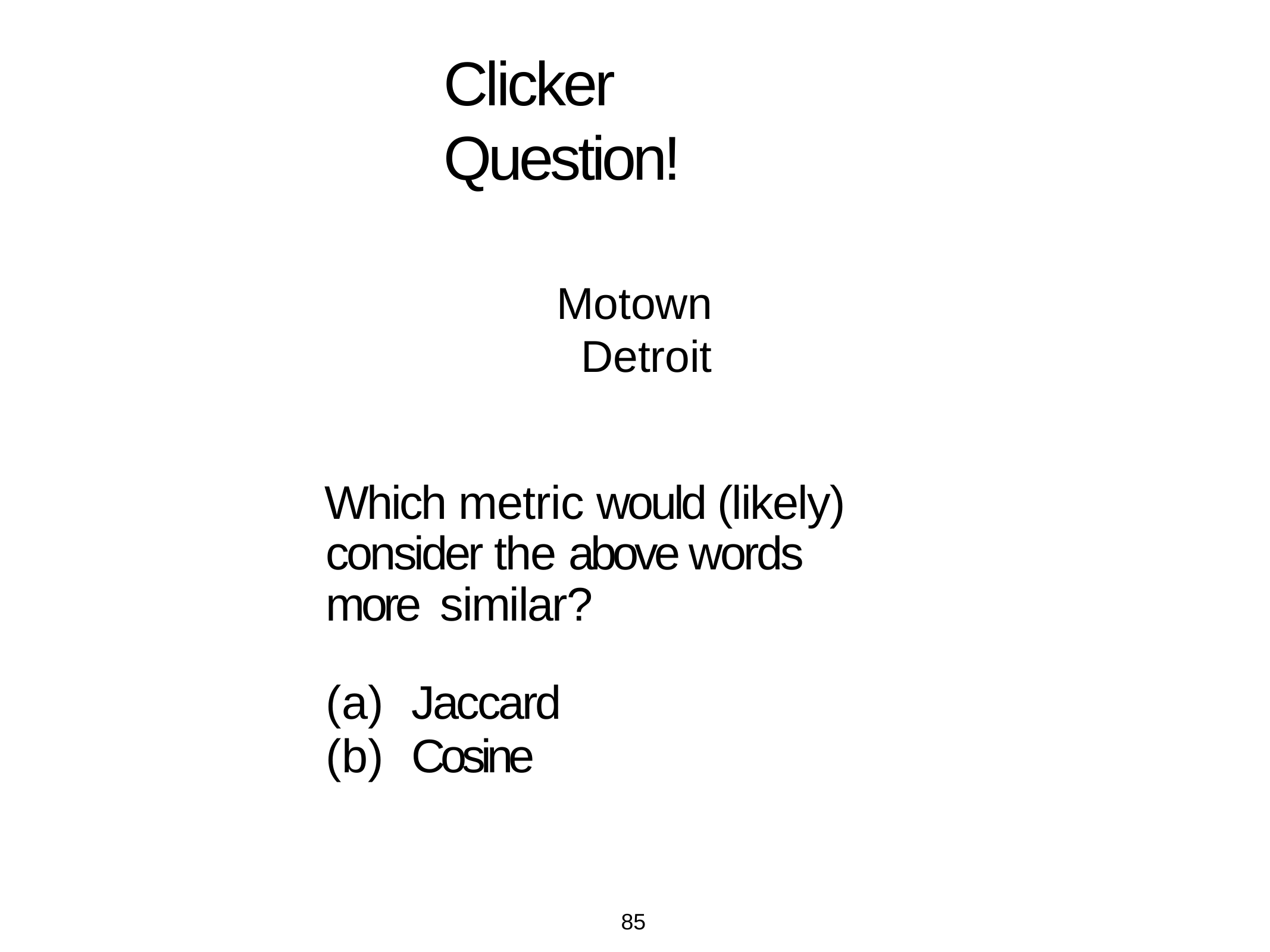

# Clicker Question!
Motown  Detroit

Which metric would (likely)  consider the above words more  similar?
Jaccard
Cosine
85